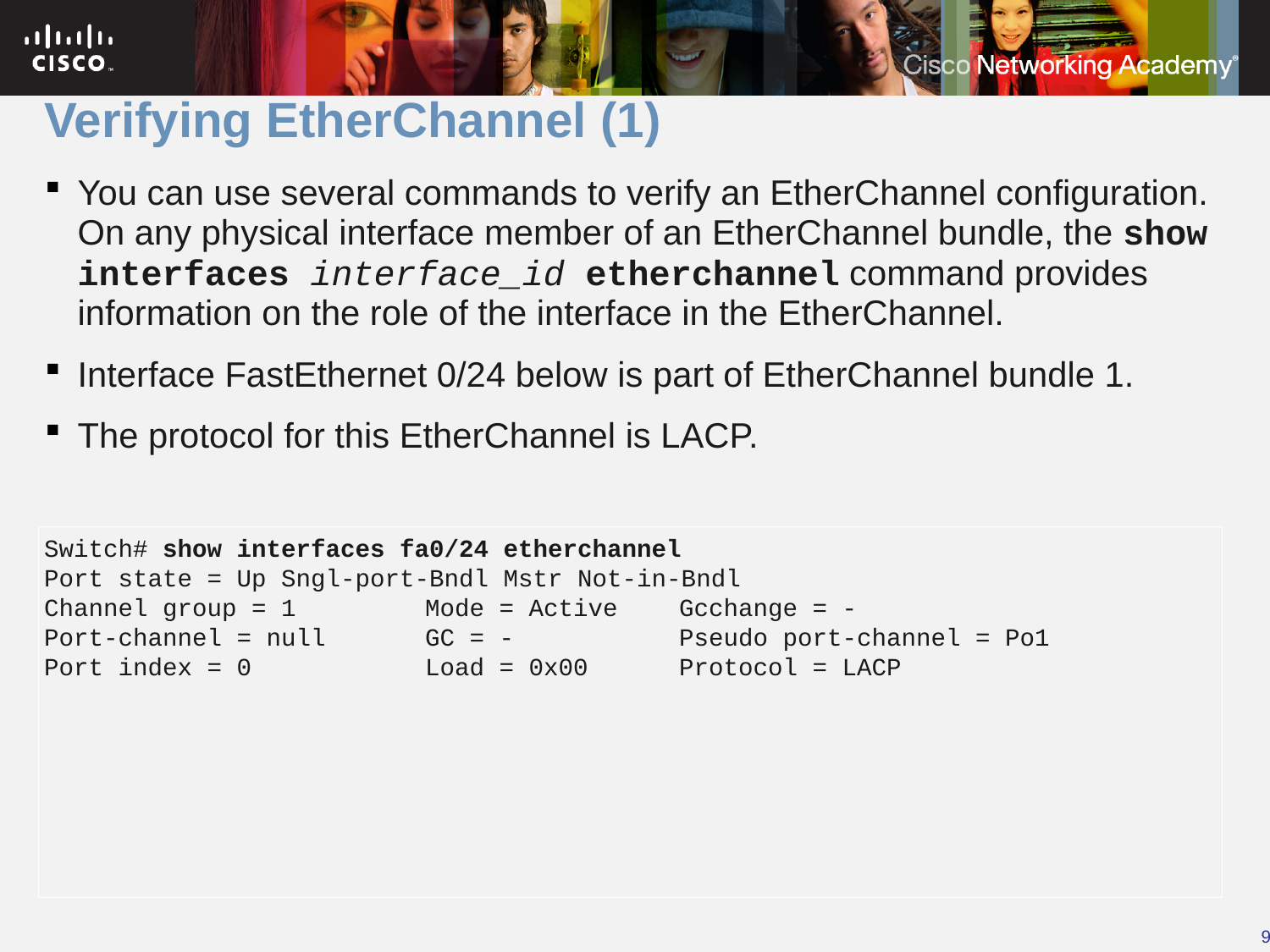

# Verifying EtherChannel (1)
You can use several commands to verify an EtherChannel configuration. On any physical interface member of an EtherChannel bundle, the show interfaces interface_id etherchannel command provides information on the role of the interface in the EtherChannel.
Interface FastEthernet 0/24 below is part of EtherChannel bundle 1.
The protocol for this EtherChannel is LACP.

Switch# show interfaces fa0/24 etherchannel
Port state = Up Sngl-port-Bndl Mstr Not-in-Bndl
Channel group = 1 	Mode = Active 	Gcchange = -
Port-channel = null 	GC = - 		Pseudo port-channel = Po1
Port index = 0 		Load = 0x00 	Protocol = LACP